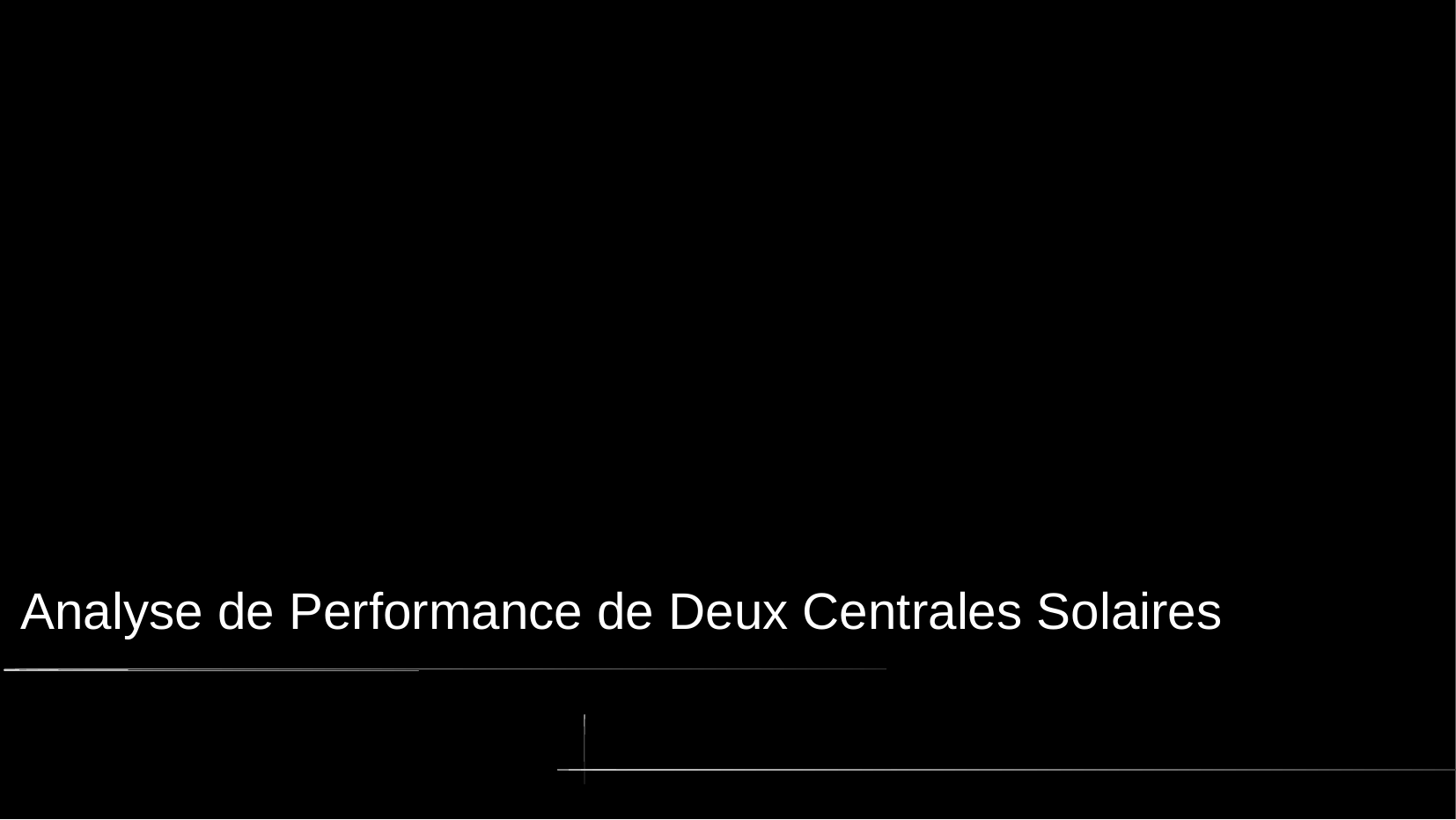

# Analyse de Performance de Deux Centrales Solaires